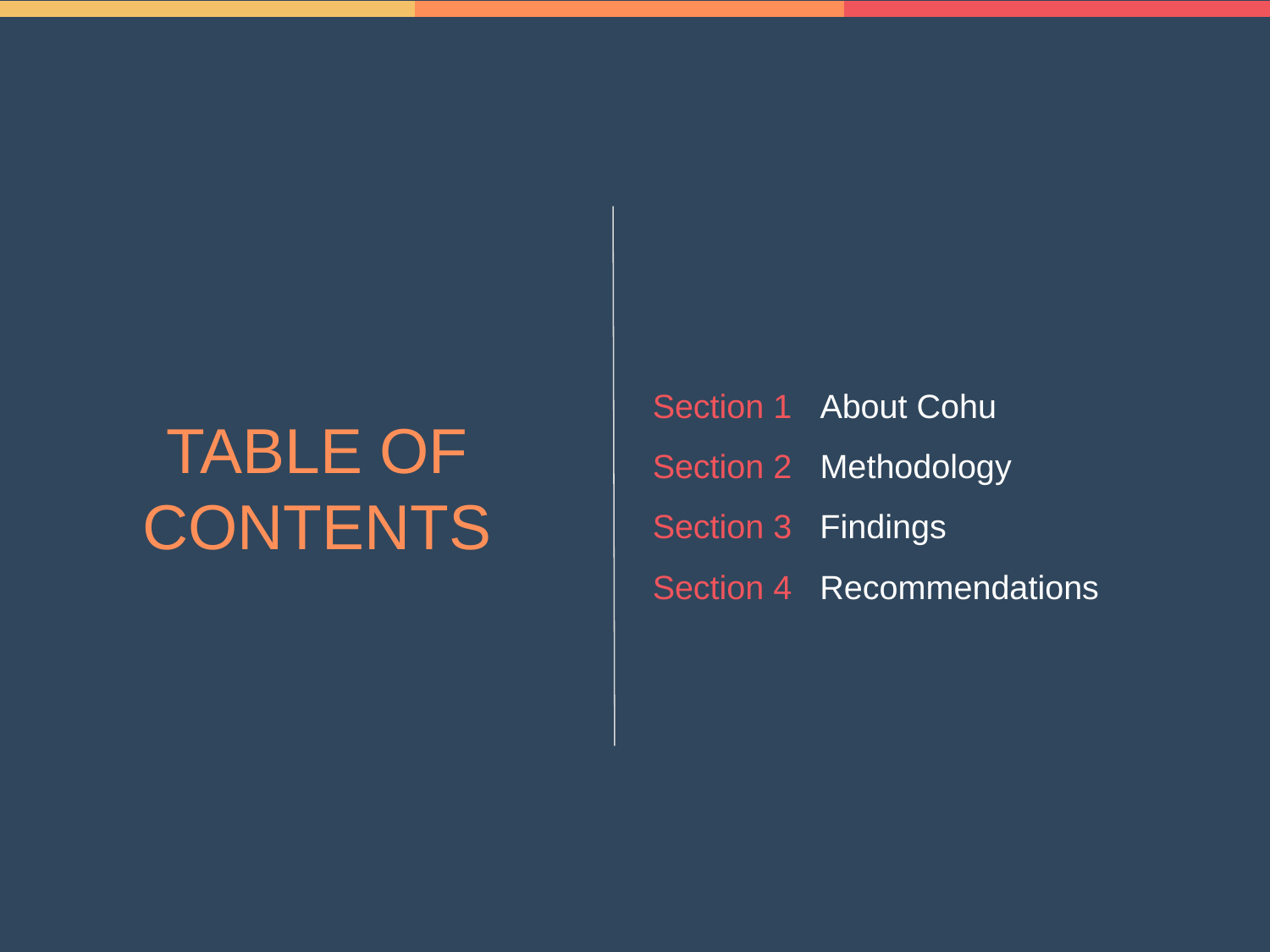

Section 1   About Cohu
Section 2   Methodology
Section 3   Findings
Section 4   Recommendations
TABLE OF CONTENTS